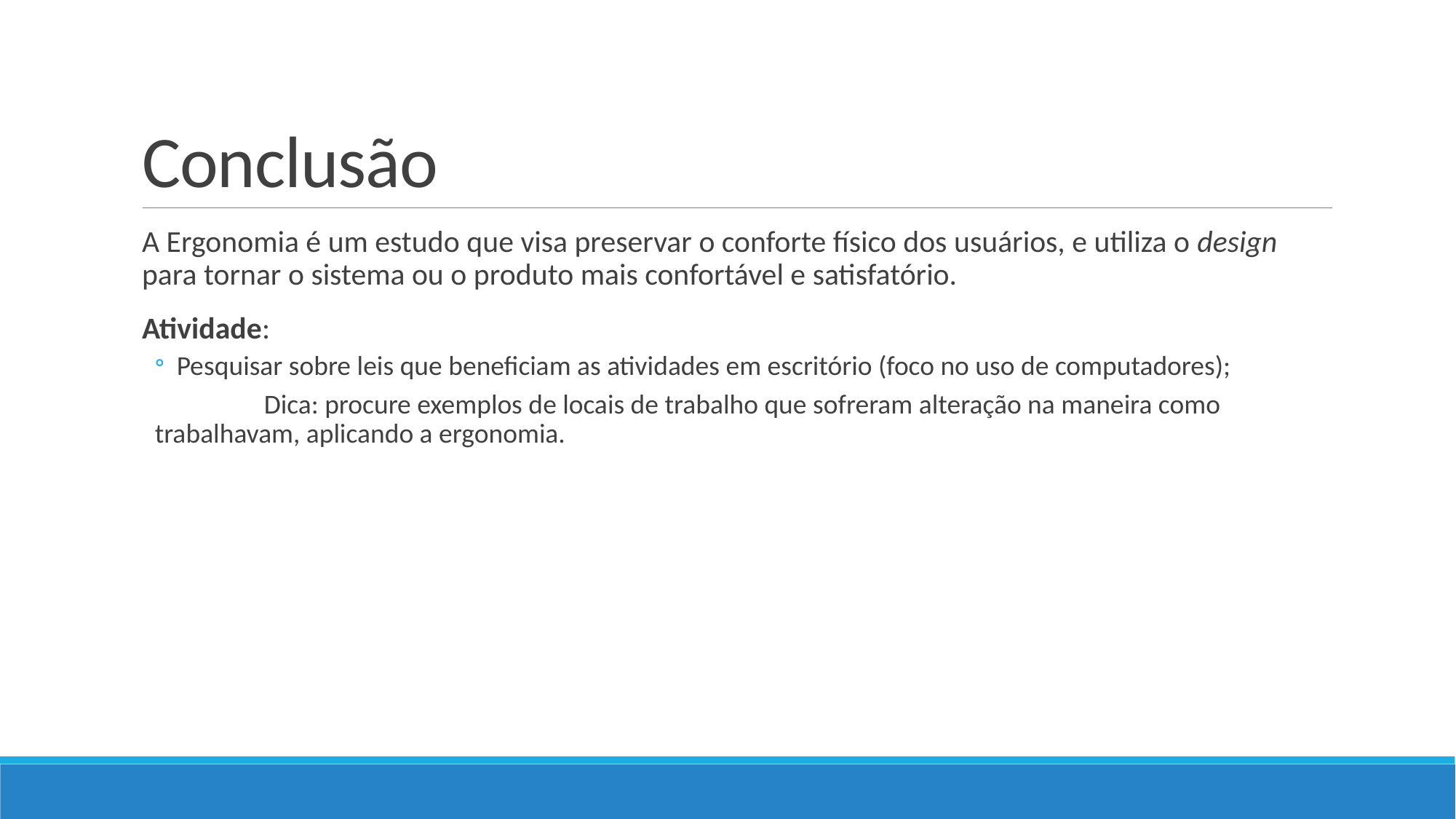

# Conclusão
A Ergonomia é um estudo que visa preservar o conforte físico dos usuários, e utiliza o design para tornar o sistema ou o produto mais confortável e satisfatório.
Atividade:
Pesquisar sobre leis que beneficiam as atividades em escritório (foco no uso de computadores);
	Dica: procure exemplos de locais de trabalho que sofreram alteração na maneira como 	trabalhavam, aplicando a ergonomia.